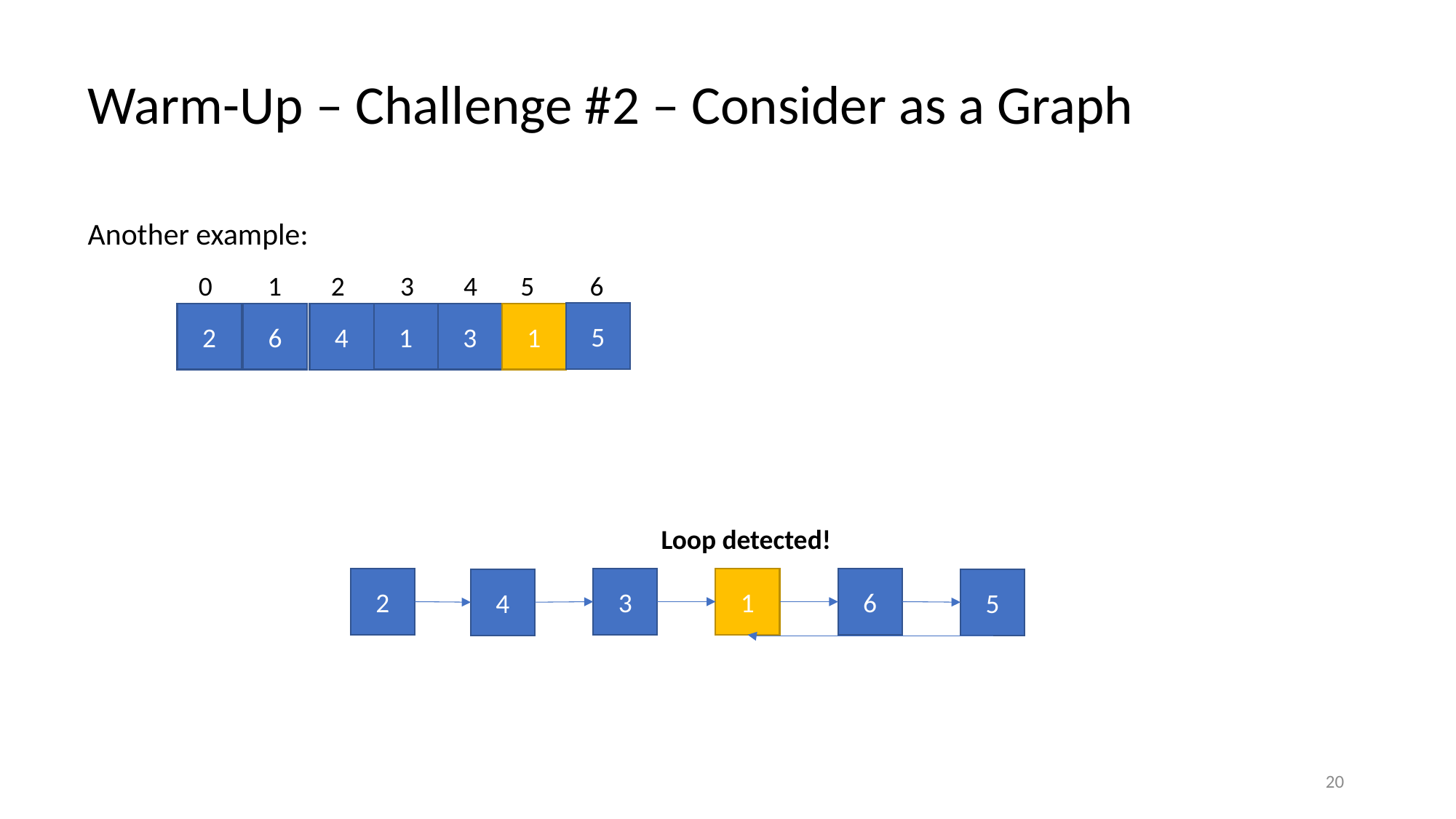

# Warm-Up – Challenge #2 – Consider as a Graph
Another example:

  0         1        2         3        4       5         6
5
2
6
1
3
1
4
Loop detected!
2
3
1
6
4
5
20